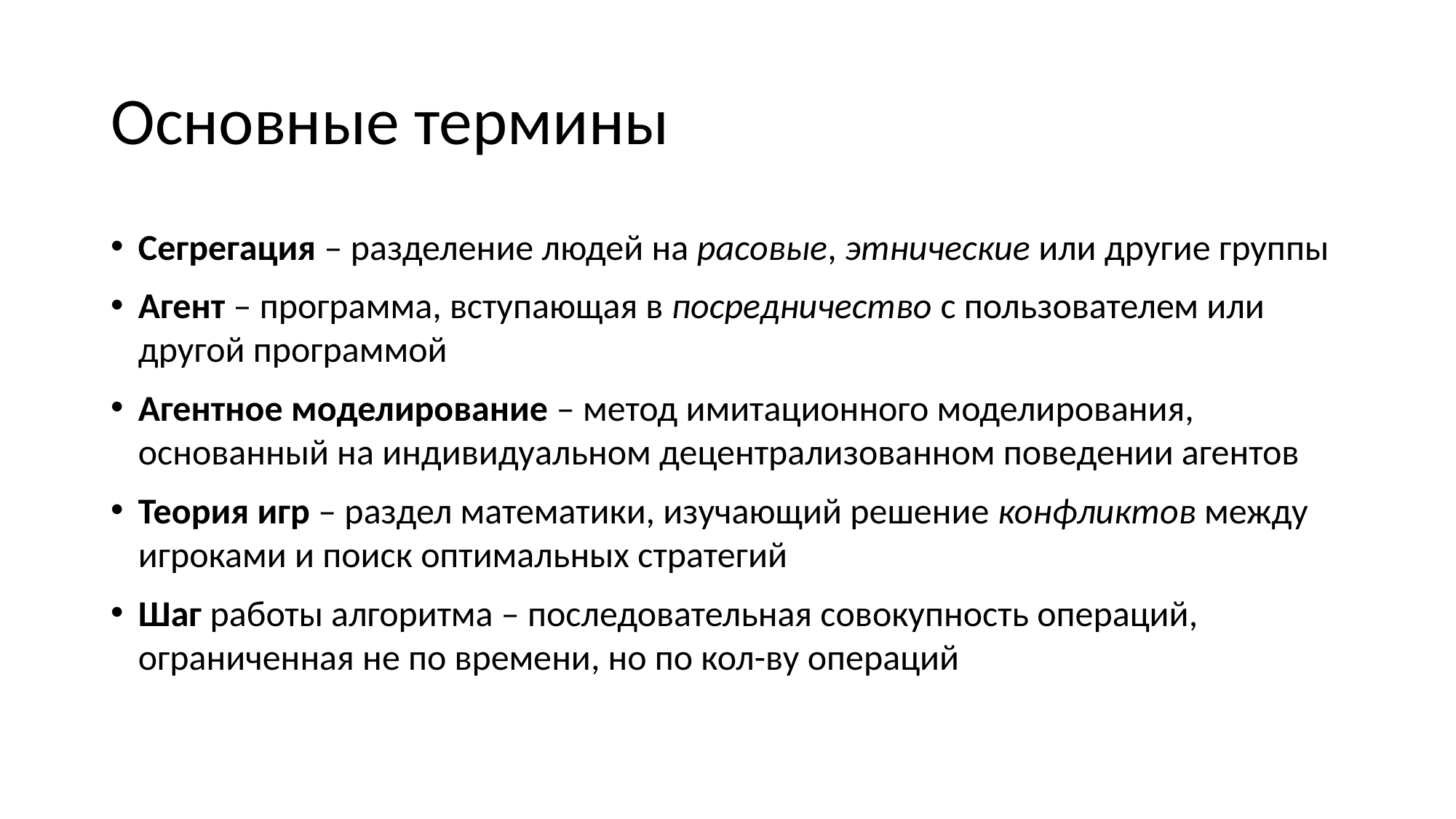

# Основные термины
Сегрегация – разделение людей на расовые, этнические или другие группы
Агент – программа, вступающая в посредничество с пользователем или другой программой
Агентное моделирование – метод имитационного моделирования, основанный на индивидуальном децентрализованном поведении агентов
Теория игр – раздел математики, изучающий решение конфликтов между игроками и поиск оптимальных стратегий
Шаг работы алгоритма – последовательная совокупность операций, ограниченная не по времени, но по кол-ву операций